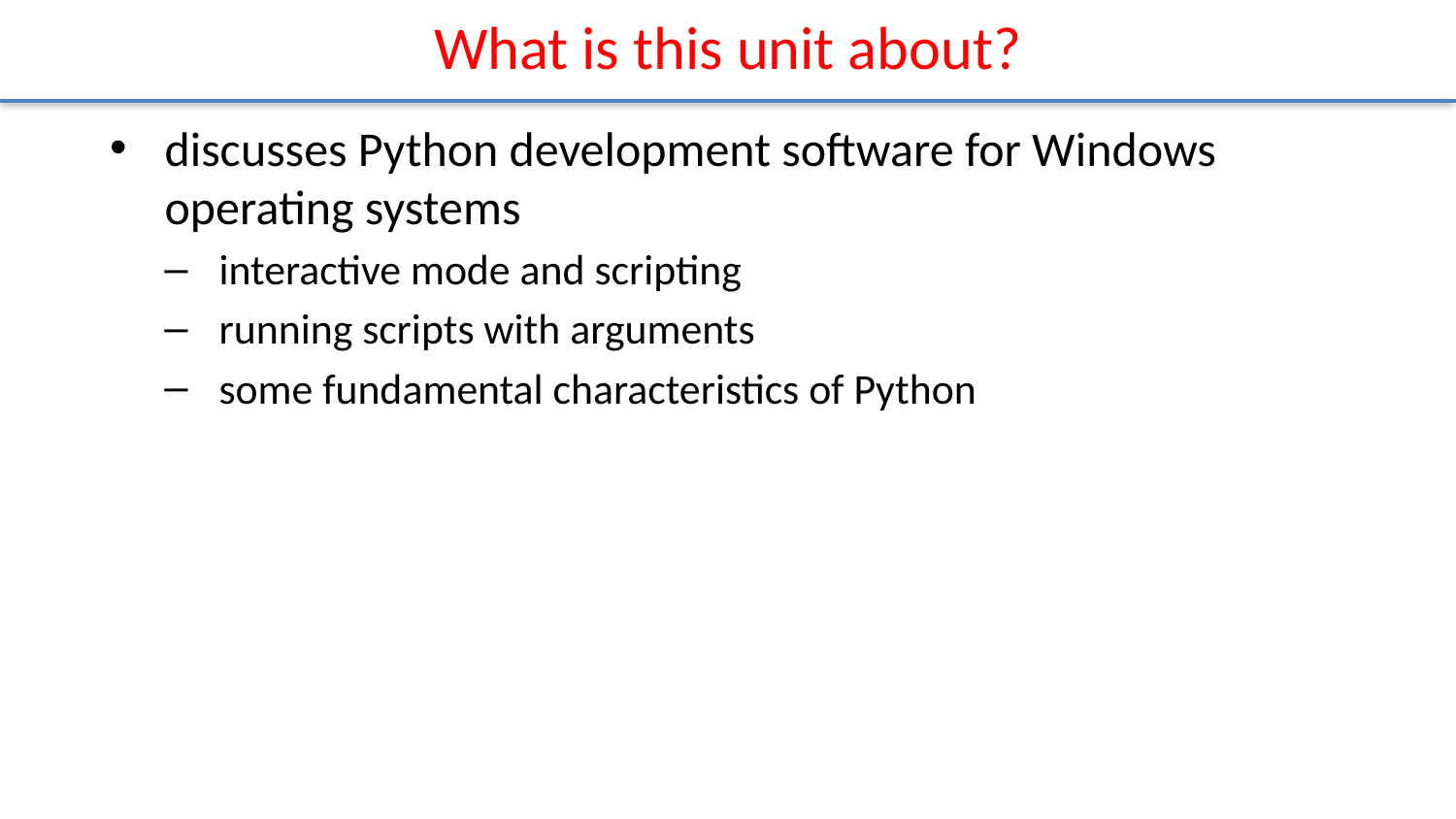

# What is this unit about?
discusses Python development software for Windows operating systems
interactive mode and scripting
running scripts with arguments
some fundamental characteristics of Python